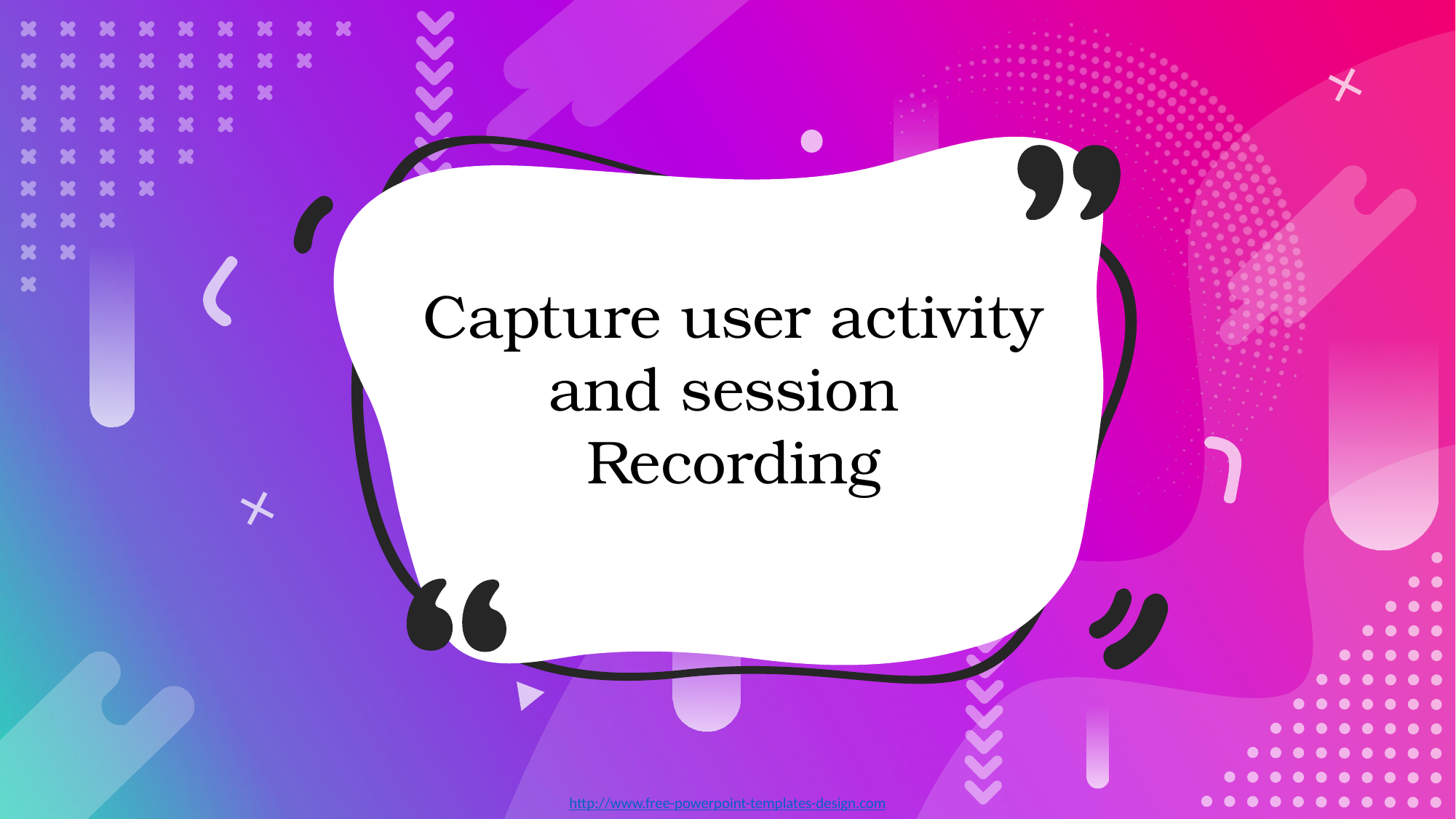

Capture user activity and session
Recording

http://www.free-powerpoint-templates-design.com